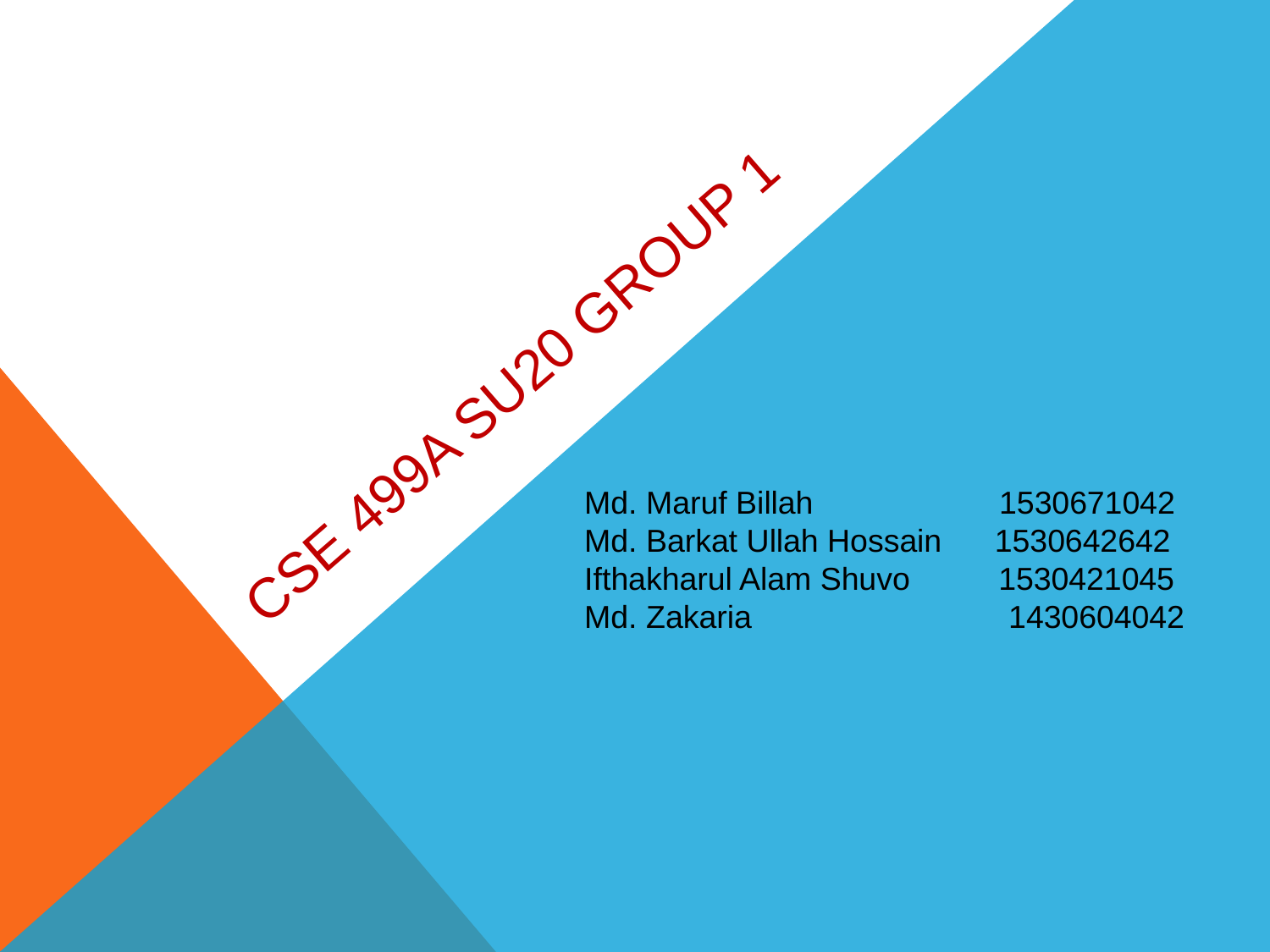

# CSE 499A SU20 GROUP 1
Md. Maruf Billah                     1530671042
Md. Barkat Ullah Hossain      1530642642
Ifthakharul Alam Shuvo          1530421045
Md. Zakaria                             1430604042